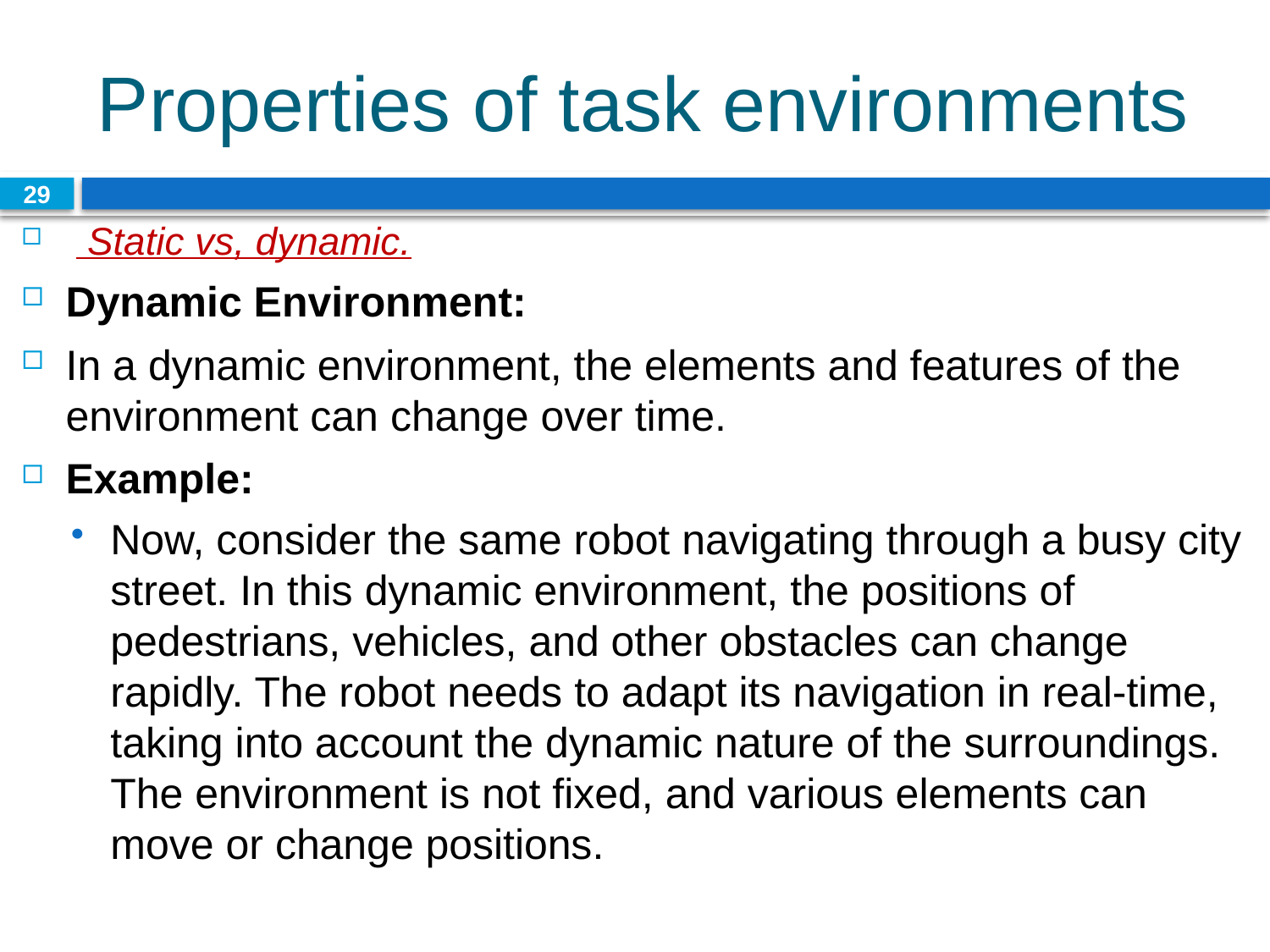

# Properties of task environments
29
  Static vs, dynamic.
Dynamic Environment:
In a dynamic environment, the elements and features of the environment can change over time.
Example:
Now, consider the same robot navigating through a busy city street. In this dynamic environment, the positions of pedestrians, vehicles, and other obstacles can change rapidly. The robot needs to adapt its navigation in real-time, taking into account the dynamic nature of the surroundings. The environment is not fixed, and various elements can move or change positions.